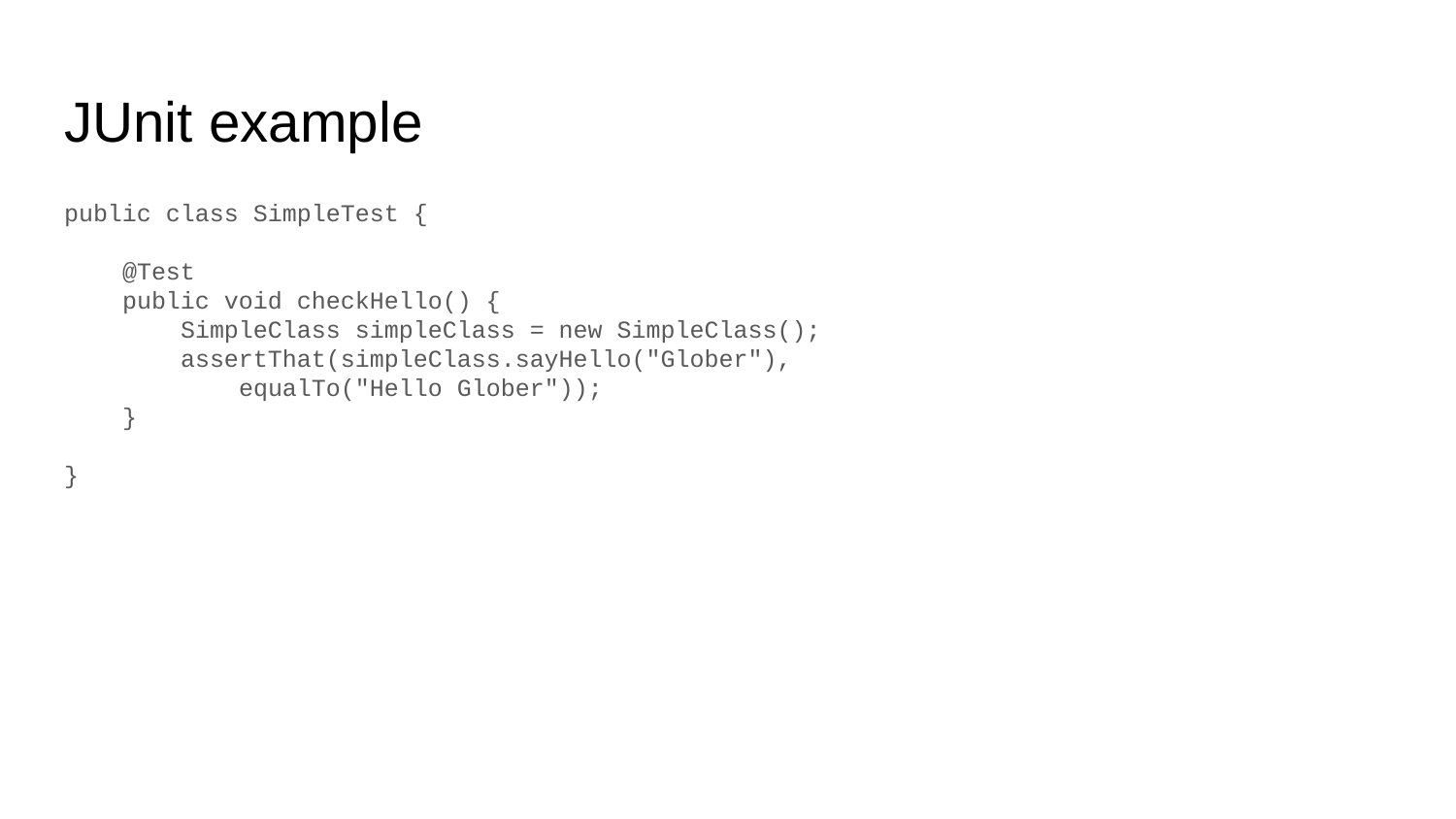

# JUnit example
public class SimpleTest {

    @Test
    public void checkHello() {
        SimpleClass simpleClass = new SimpleClass();
        assertThat(simpleClass.sayHello("Glober"),
            equalTo("Hello Glober"));
    }

}